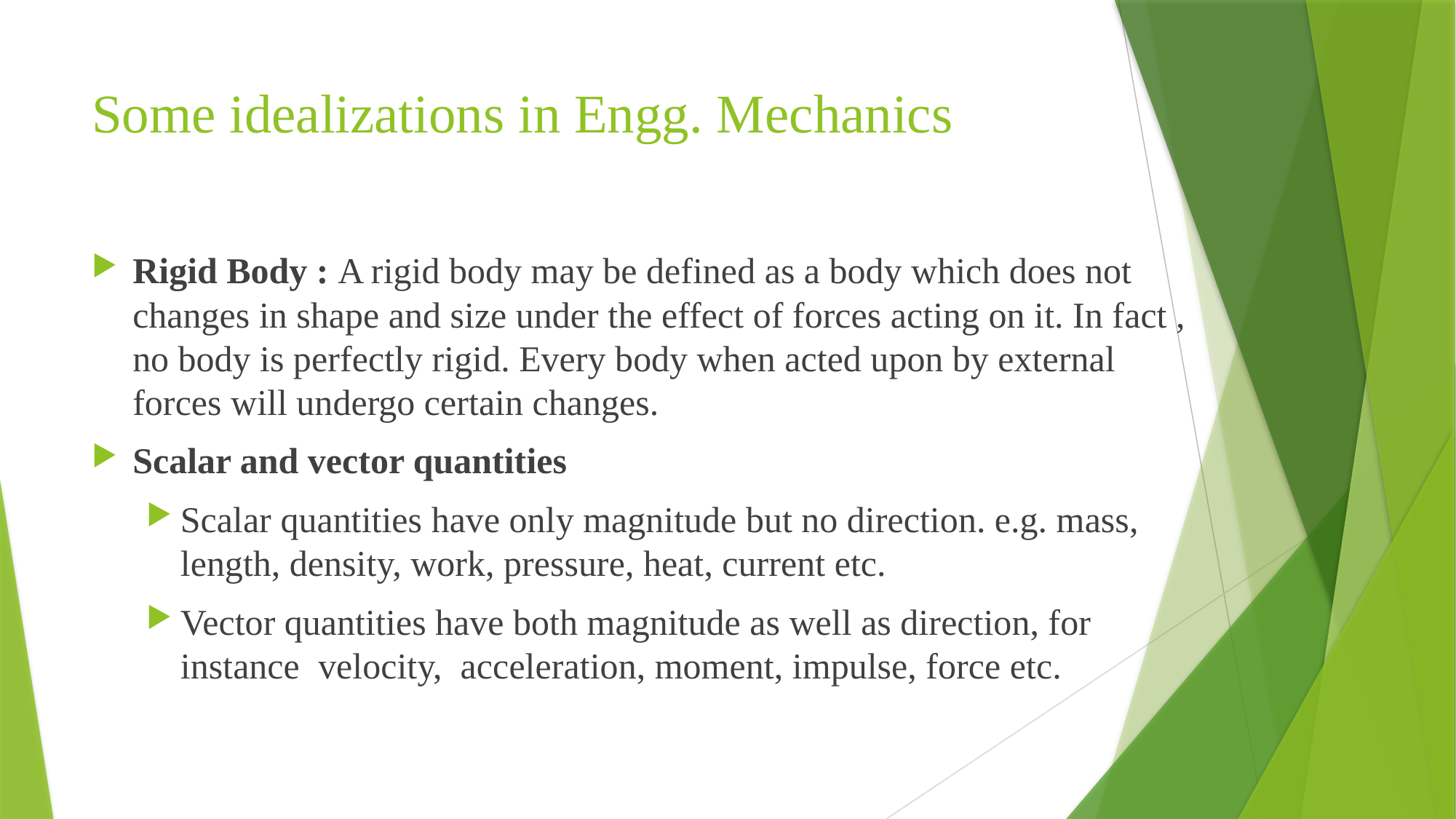

# Some idealizations in Engg. Mechanics
Rigid Body : A rigid body may be defined as a body which does not changes in shape and size under the effect of forces acting on it. In fact , no body is perfectly rigid. Every body when acted upon by external forces will undergo certain changes.
Scalar and vector quantities
Scalar quantities have only magnitude but no direction. e.g. mass, length, density, work, pressure, heat, current etc.
Vector quantities have both magnitude as well as direction, for instance  velocity,  acceleration, moment, impulse, force etc.